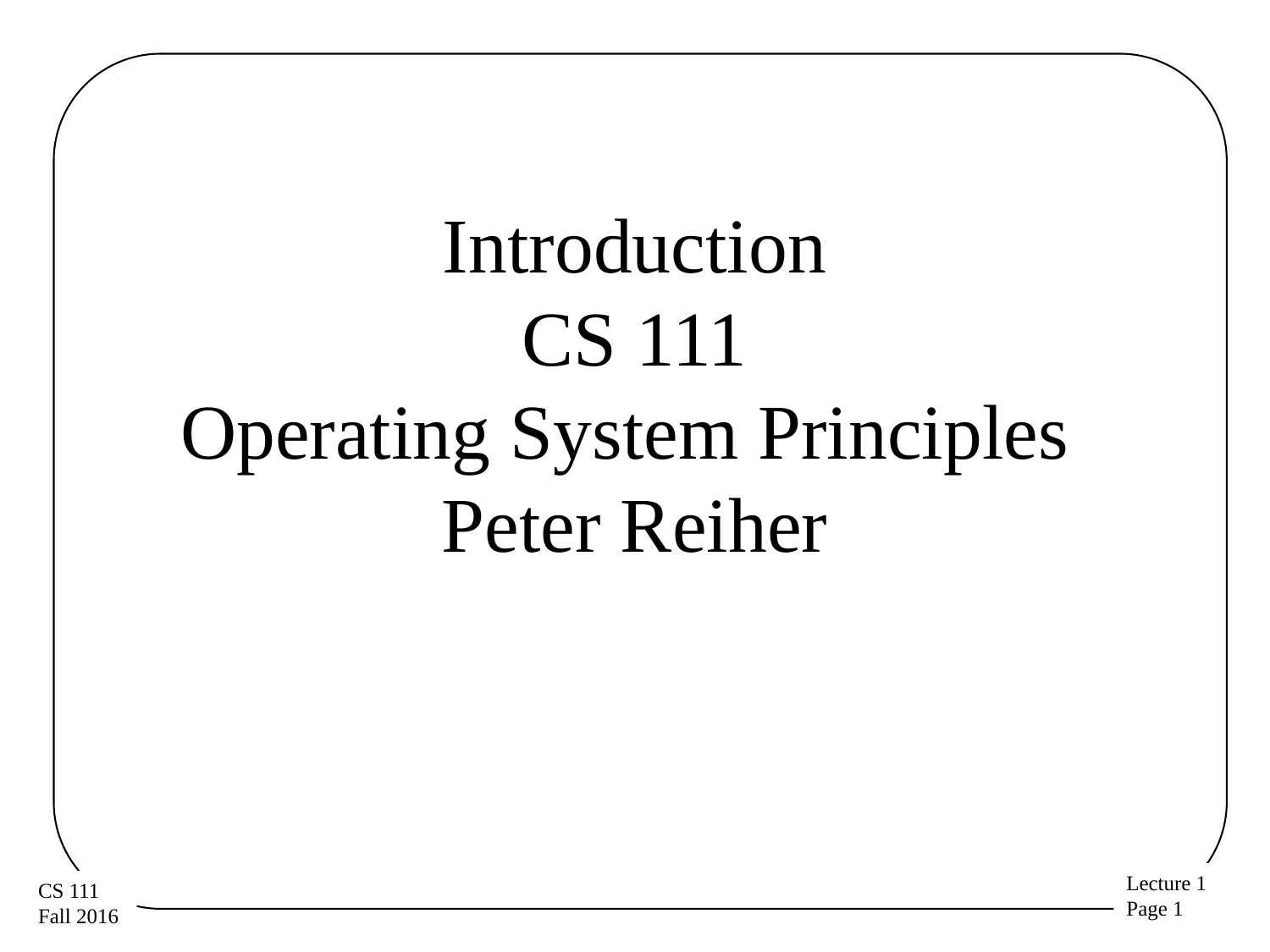

# Introduction CS 111 Operating System Principles Peter Reiher